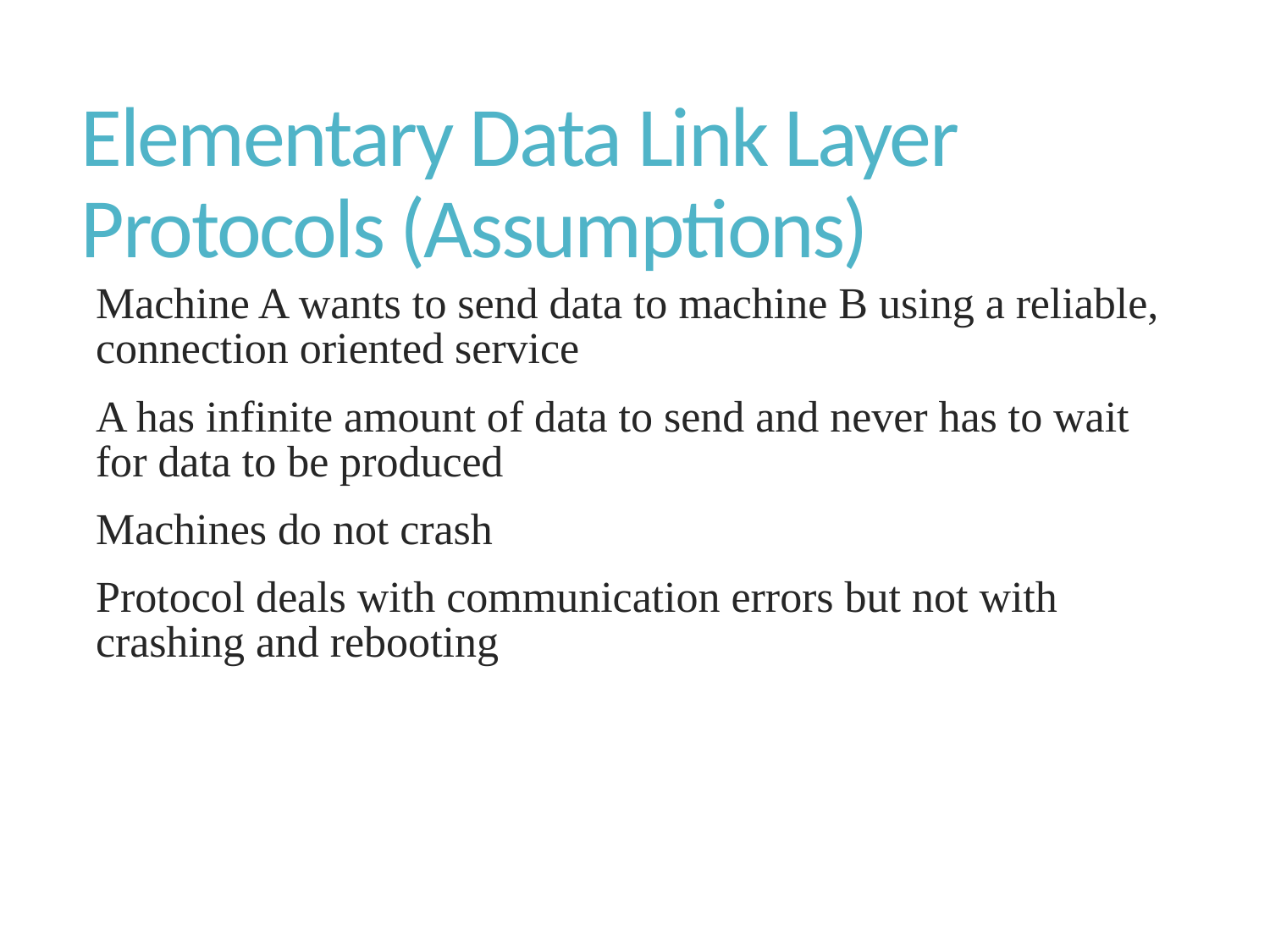

# Elementary Data Link Layer Protocols (Assumptions)
Machine A wants to send data to machine B using a reliable, connection oriented service
A has infinite amount of data to send and never has to wait for data to be produced
Machines do not crash
Protocol deals with communication errors but not with crashing and rebooting